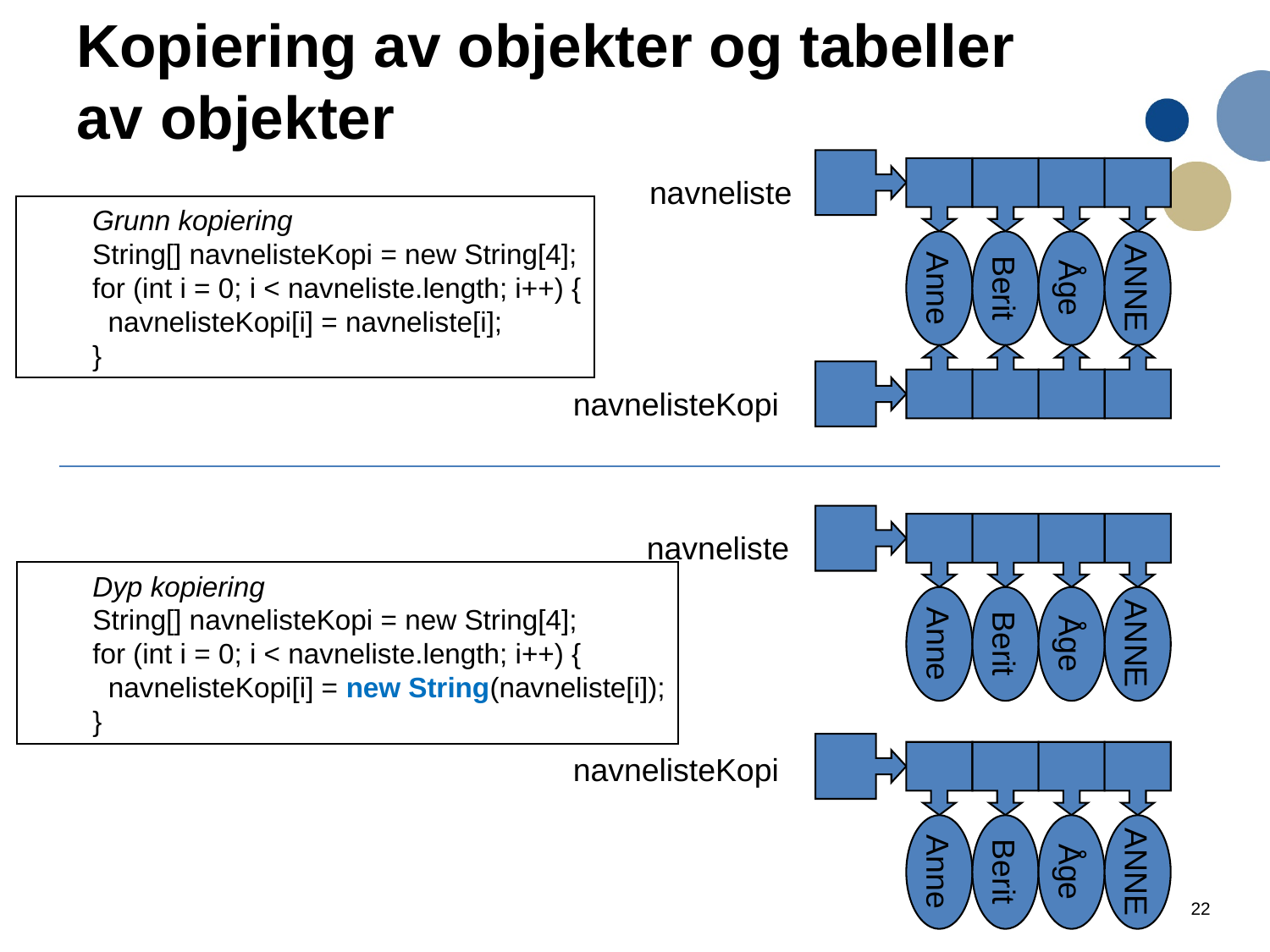

# Kopiering av objekter og tabeller av objekter

navneliste
Anne
Berit
Åge
ANNE

navnelisteKopi
Grunn kopiering
String[] navnelisteKopi = new String[4];
for (int i = 0; i < navneliste.length; i++) {
  navnelisteKopi[i] = navneliste[i];
}

navneliste
Dyp kopiering
String[] navnelisteKopi = new String[4];
for (int i = 0; i < navneliste.length; i++) {
  navnelisteKopi[i] = new String(navneliste[i]);
}
Anne
Berit
Åge
ANNE

navnelisteKopi
Anne
Berit
Åge
ANNE